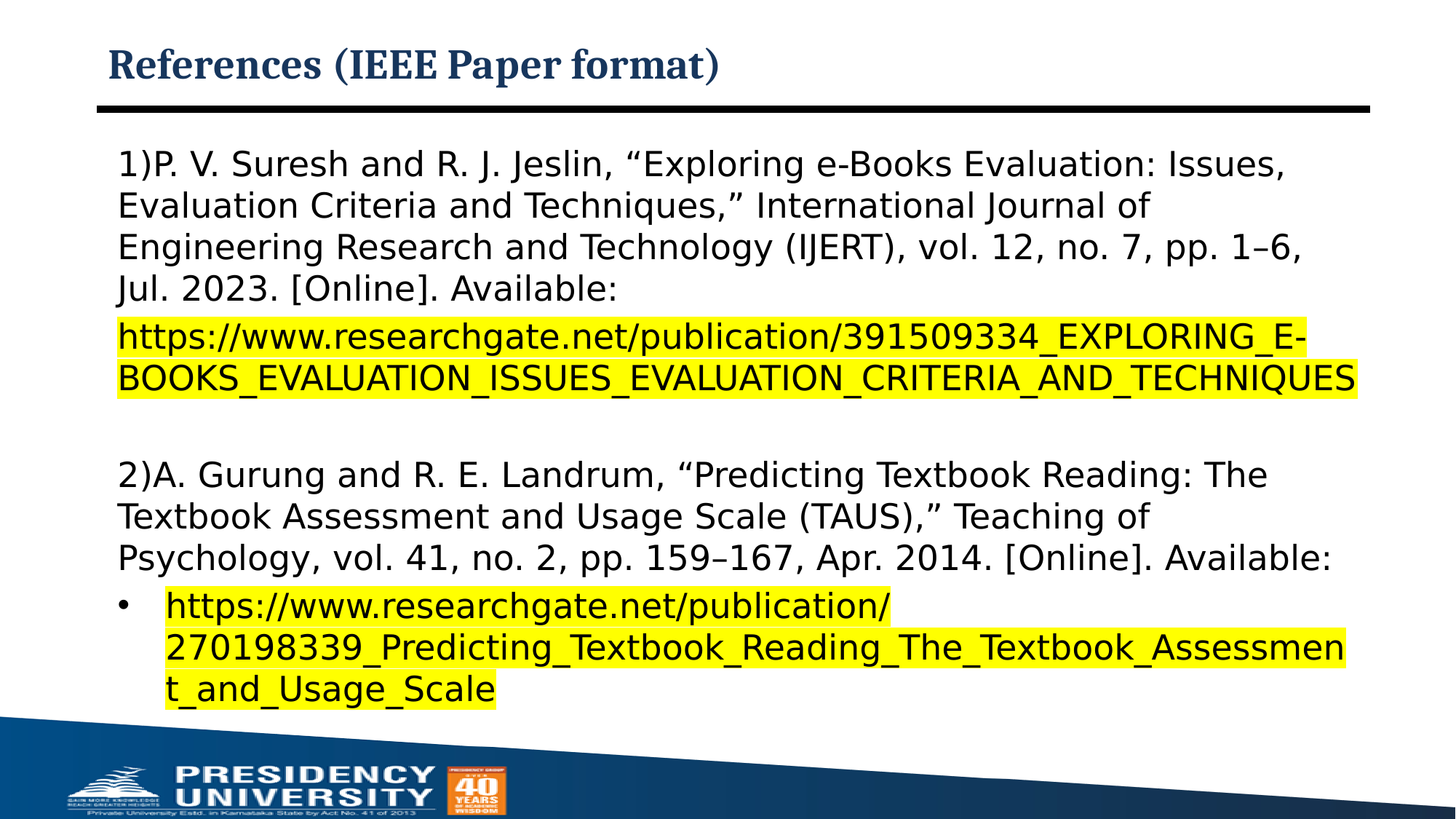

# References (IEEE Paper format)
1)P. V. Suresh and R. J. Jeslin, “Exploring e-Books Evaluation: Issues, Evaluation Criteria and Techniques,” International Journal of Engineering Research and Technology (IJERT), vol. 12, no. 7, pp. 1–6, Jul. 2023. [Online]. Available:
https://www.researchgate.net/publication/391509334_EXPLORING_E-BOOKS_EVALUATION_ISSUES_EVALUATION_CRITERIA_AND_TECHNIQUES

2)A. Gurung and R. E. Landrum, “Predicting Textbook Reading: The Textbook Assessment and Usage Scale (TAUS),” Teaching of Psychology, vol. 41, no. 2, pp. 159–167, Apr. 2014. [Online]. Available:
https://www.researchgate.net/publication/270198339_Predicting_Textbook_Reading_The_Textbook_Assessment_and_Usage_Scale